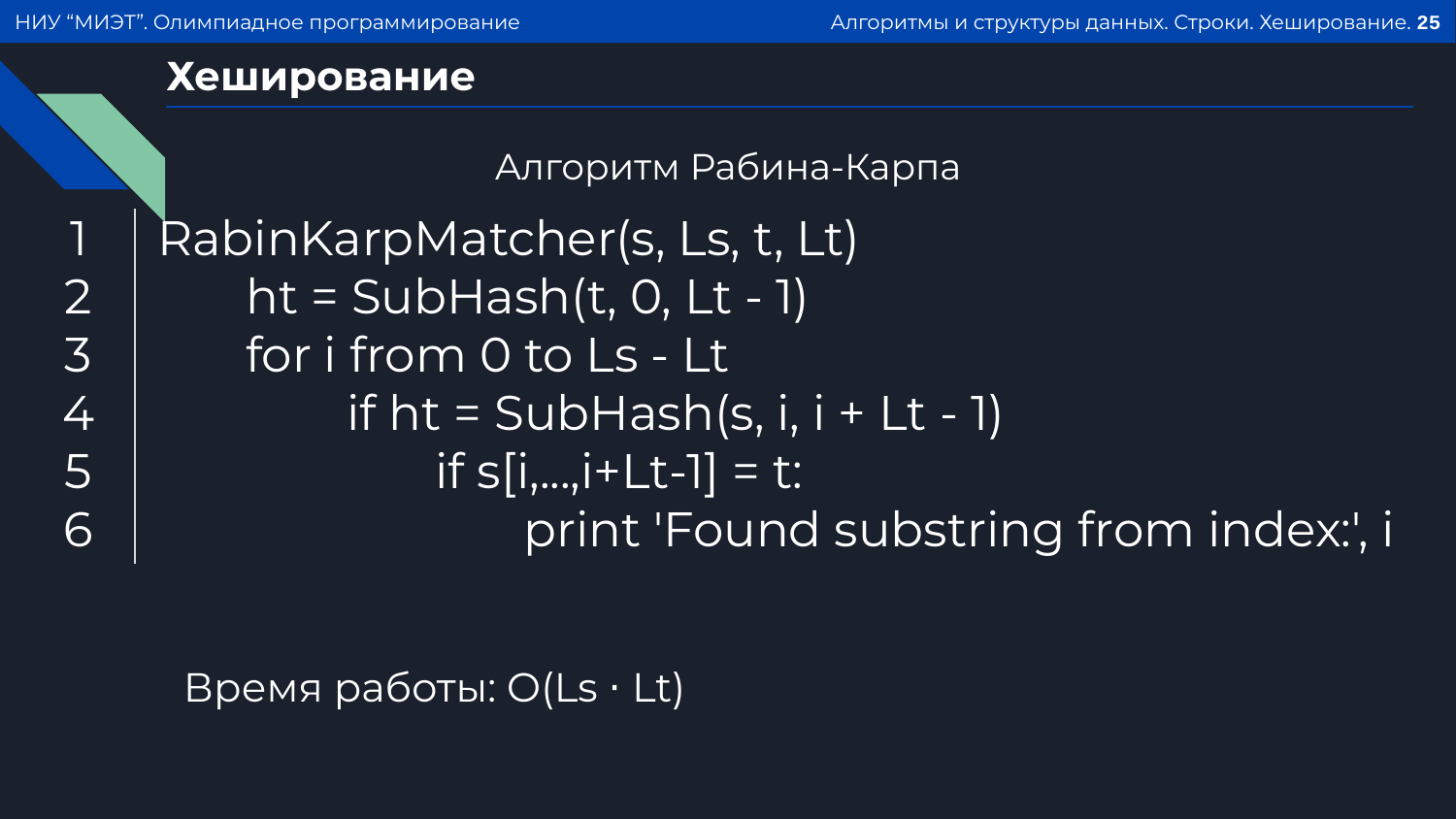

# Хеширование
Алгоритм Рабина-Карпа
1
2
3
4
5
6

RabinKarpMatcher(s, Ls, t, Lt)
       ht = SubHash(t, 0, Lt - 1)
       for i from 0 to Ls - Lt
               if ht = SubHash(s, i, i + Lt - 1)
                      if s[i,...,i+Lt-1] = t:
                             print 'Found substring from index:', i

Время работы: O(Ls ⋅ Lt)